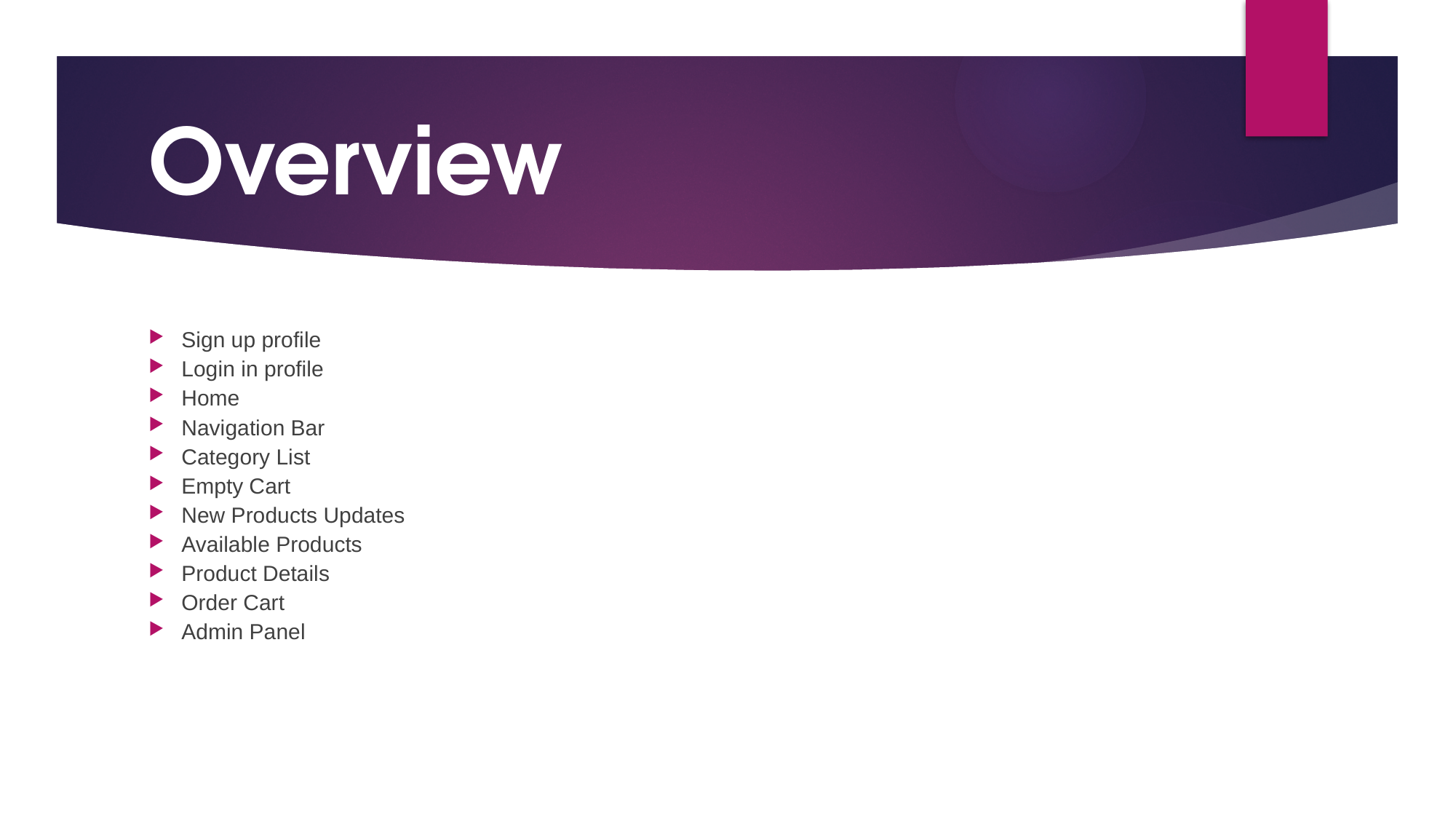

# Overview
Sign up profile
Login in profile
Home
Navigation Bar
Category List
Empty Cart
New Products Updates
Available Products
Product Details
Order Cart
Admin Panel